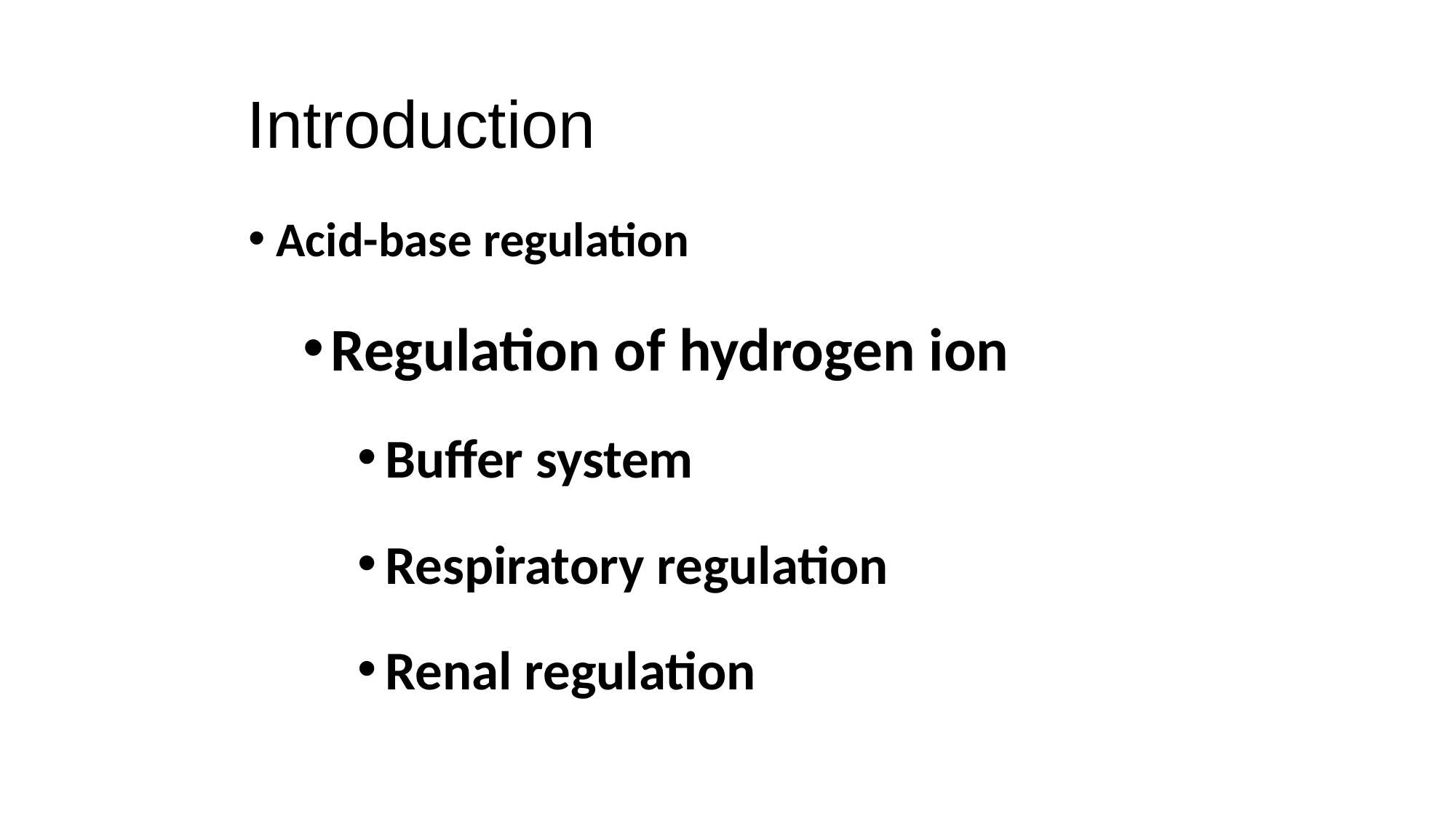

# Introduction
Acid-base regulation
Regulation of hydrogen ion
Buffer system
Respiratory regulation
Renal regulation